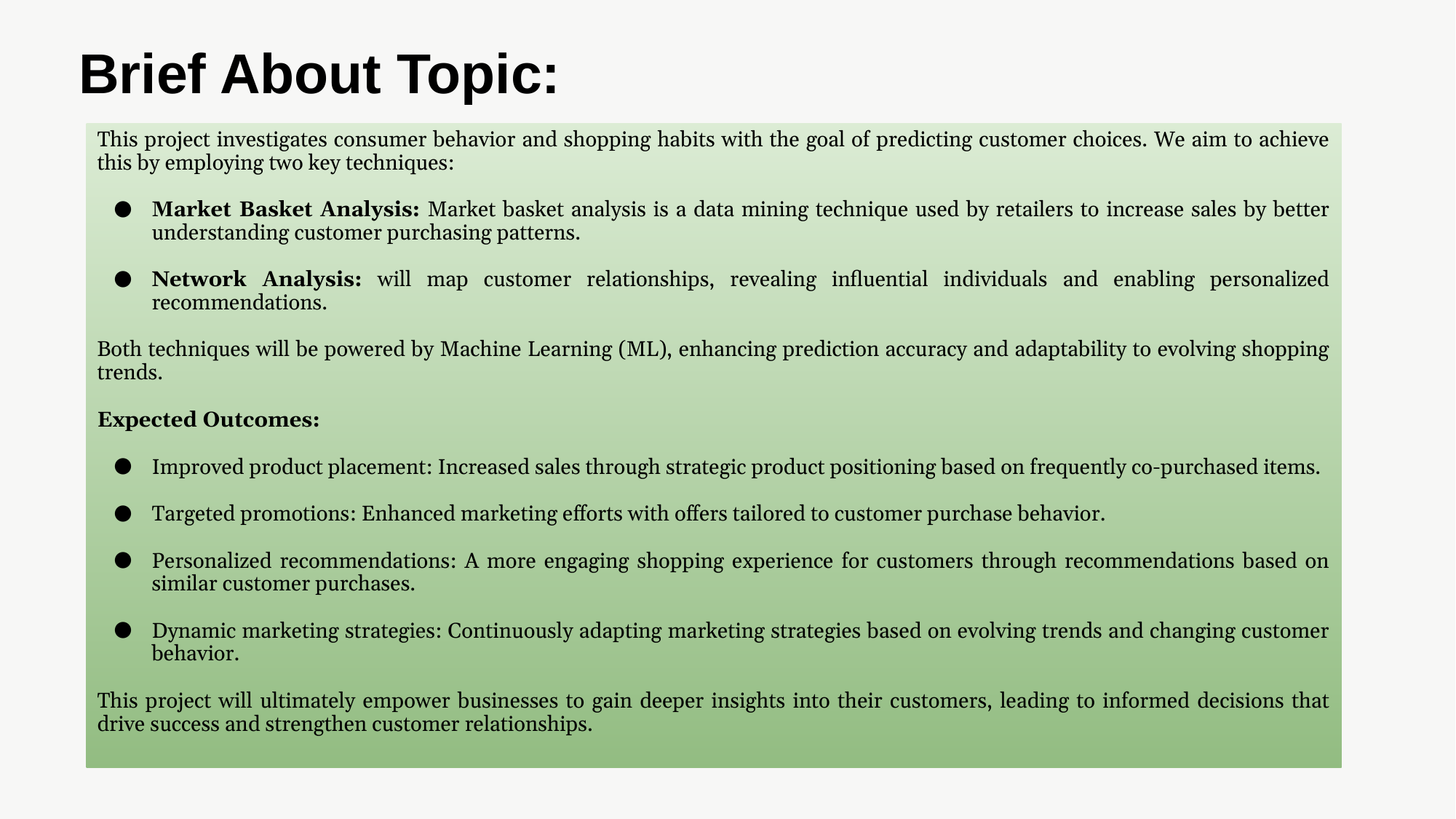

# Brief About Topic:
This project investigates consumer behavior and shopping habits with the goal of predicting customer choices. We aim to achieve this by employing two key techniques:
Market Basket Analysis: Market basket analysis is a data mining technique used by retailers to increase sales by better understanding customer purchasing patterns.
Network Analysis: will map customer relationships, revealing influential individuals and enabling personalized recommendations.
Both techniques will be powered by Machine Learning (ML), enhancing prediction accuracy and adaptability to evolving shopping trends.
Expected Outcomes:
Improved product placement: Increased sales through strategic product positioning based on frequently co-purchased items.
Targeted promotions: Enhanced marketing efforts with offers tailored to customer purchase behavior.
Personalized recommendations: A more engaging shopping experience for customers through recommendations based on similar customer purchases.
Dynamic marketing strategies: Continuously adapting marketing strategies based on evolving trends and changing customer behavior.
This project will ultimately empower businesses to gain deeper insights into their customers, leading to informed decisions that drive success and strengthen customer relationships.